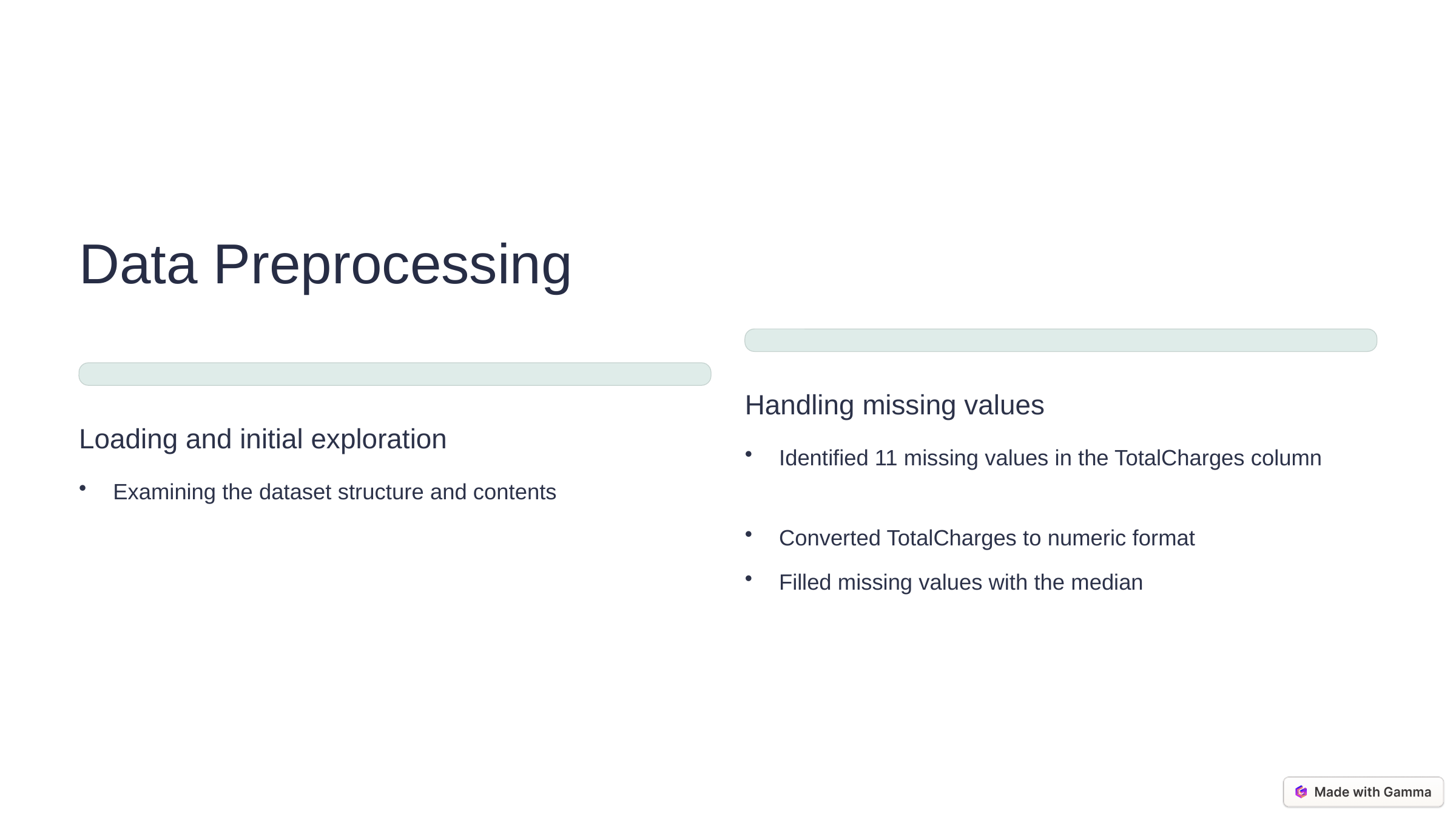

Data Preprocessing

Handling missing values
Loading and initial exploration
Identified 11 missing values in the TotalCharges column
Examining the dataset structure and contents
Converted TotalCharges to numeric format
Filled missing values with the median